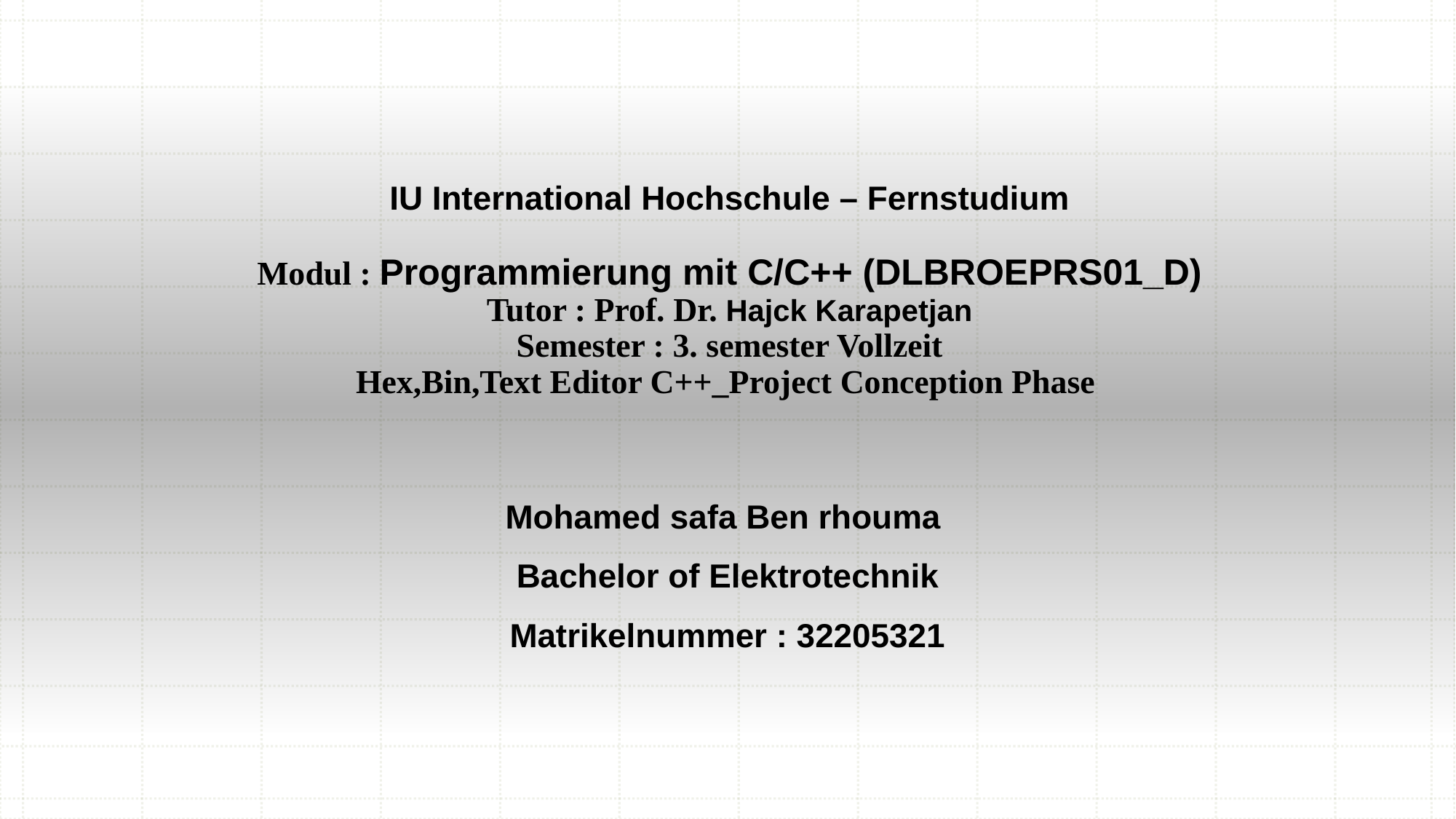

# IU International Hochschule – Fernstudium Modul : Programmierung mit C/C++ (DLBROEPRS01_D) Tutor : Prof. Dr. Hajck Karapetjan Semester : 3. semester Vollzeit Hex,Bin,Text Editor C++_Project Conception Phase

Mohamed safa Ben rhouma
Bachelor of Elektrotechnik
Matrikelnummer : 32205321